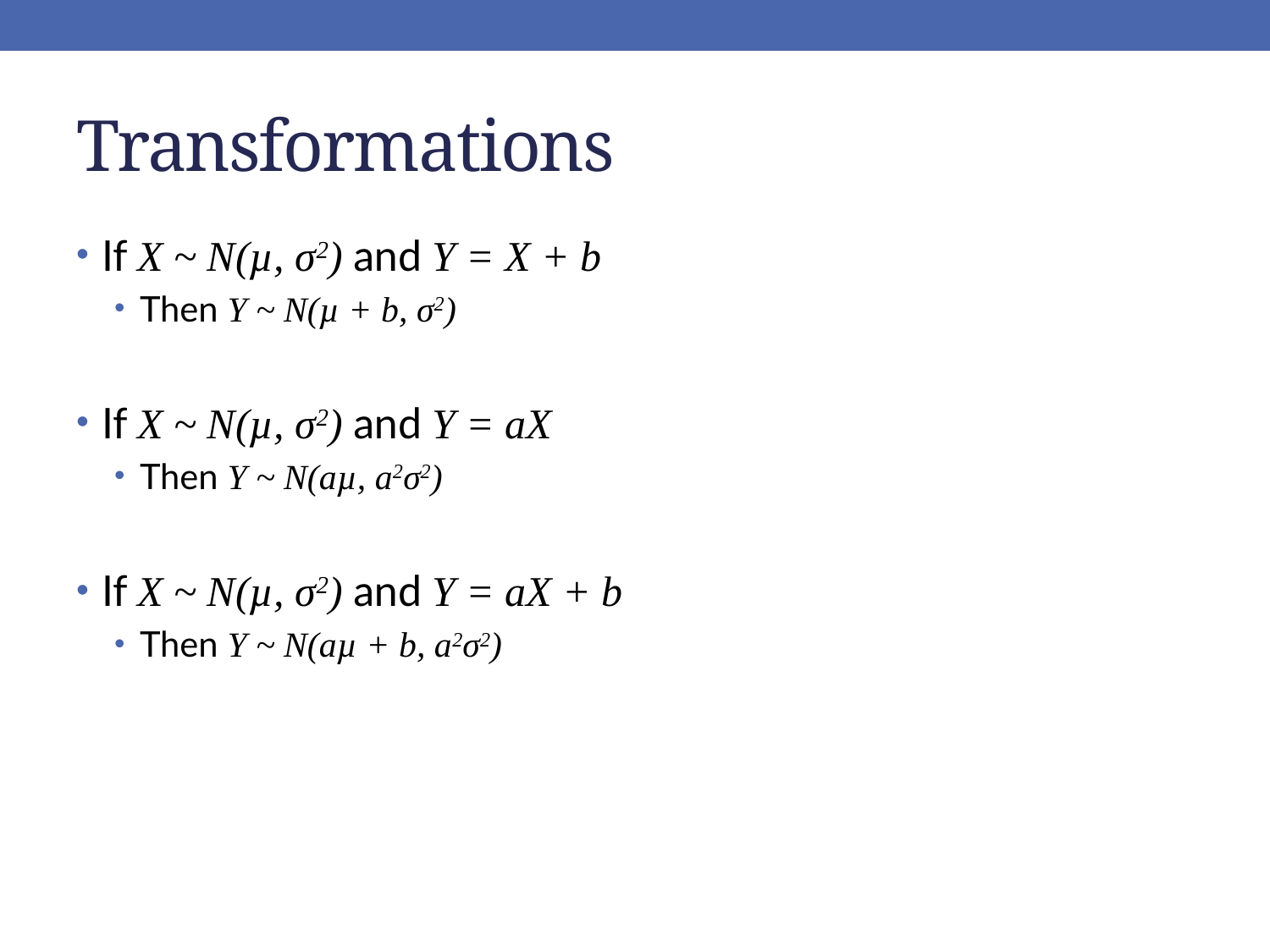

# Transformations
If X ~ N(µ, σ2) and Y = X + b
Then Y ~ N(µ + b, σ2)

If X ~ N(µ, σ2) and Y = aX
Then Y ~ N(aµ, a2σ2)

If X ~ N(µ, σ2) and Y = aX + b
Then Y ~ N(aµ + b, a2σ2)